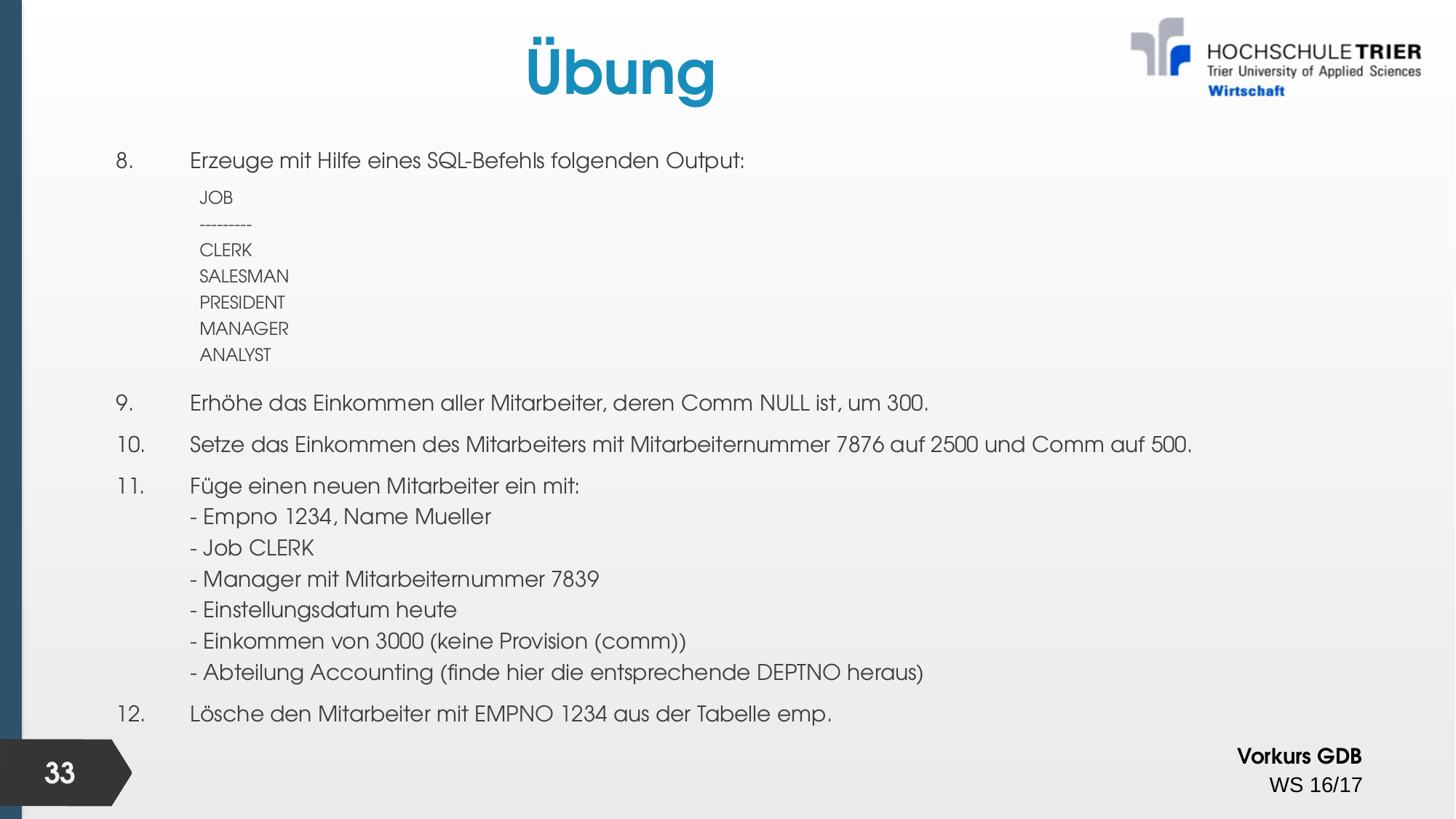

# Übung
8. 	Erzeuge mit Hilfe eines SQL-Befehls folgenden Output:
JOB
---------
CLERK
SALESMAN
PRESIDENT
MANAGER
ANALYST
9. 	Erhöhe das Einkommen aller Mitarbeiter, deren Comm NULL ist, um 300.
10. 	Setze das Einkommen des Mitarbeiters mit Mitarbeiternummer 7876 auf 2500 und Comm auf 500.
11.	Füge einen neuen Mitarbeiter ein mit:
	- Empno 1234, Name Mueller
	- Job CLERK
	- Manager mit Mitarbeiternummer 7839
	- Einstellungsdatum heute
	- Einkommen von 3000 (keine Provision (comm))
	- Abteilung Accounting (finde hier die entsprechende DEPTNO heraus)
12.	Lösche den Mitarbeiter mit EMPNO 1234 aus der Tabelle emp.